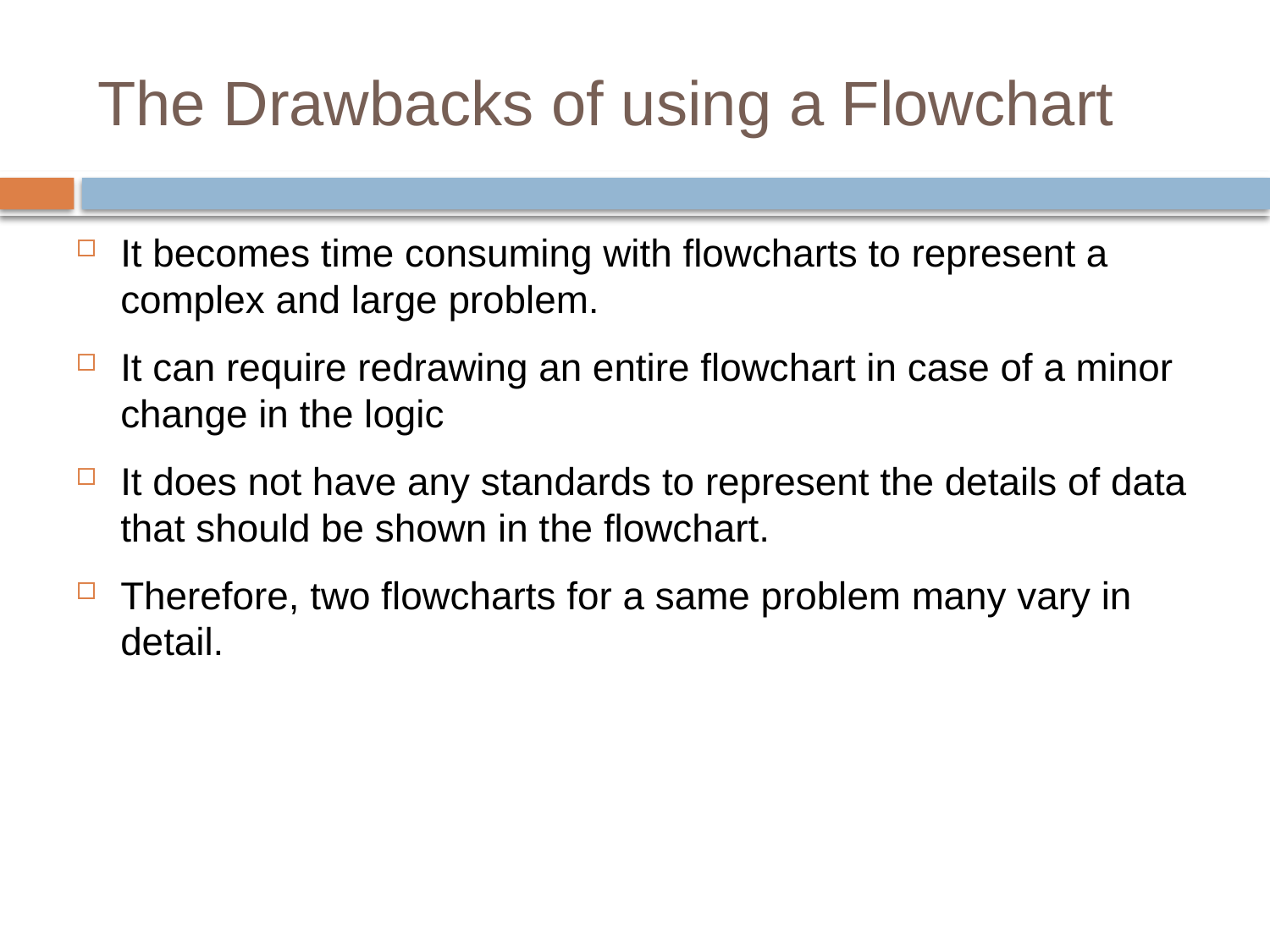

# The Drawbacks of using a Flowchart
It becomes time consuming with flowcharts to represent a complex and large problem.
It can require redrawing an entire flowchart in case of a minor change in the logic
It does not have any standards to represent the details of data that should be shown in the flowchart.
Therefore, two flowcharts for a same problem many vary in detail.